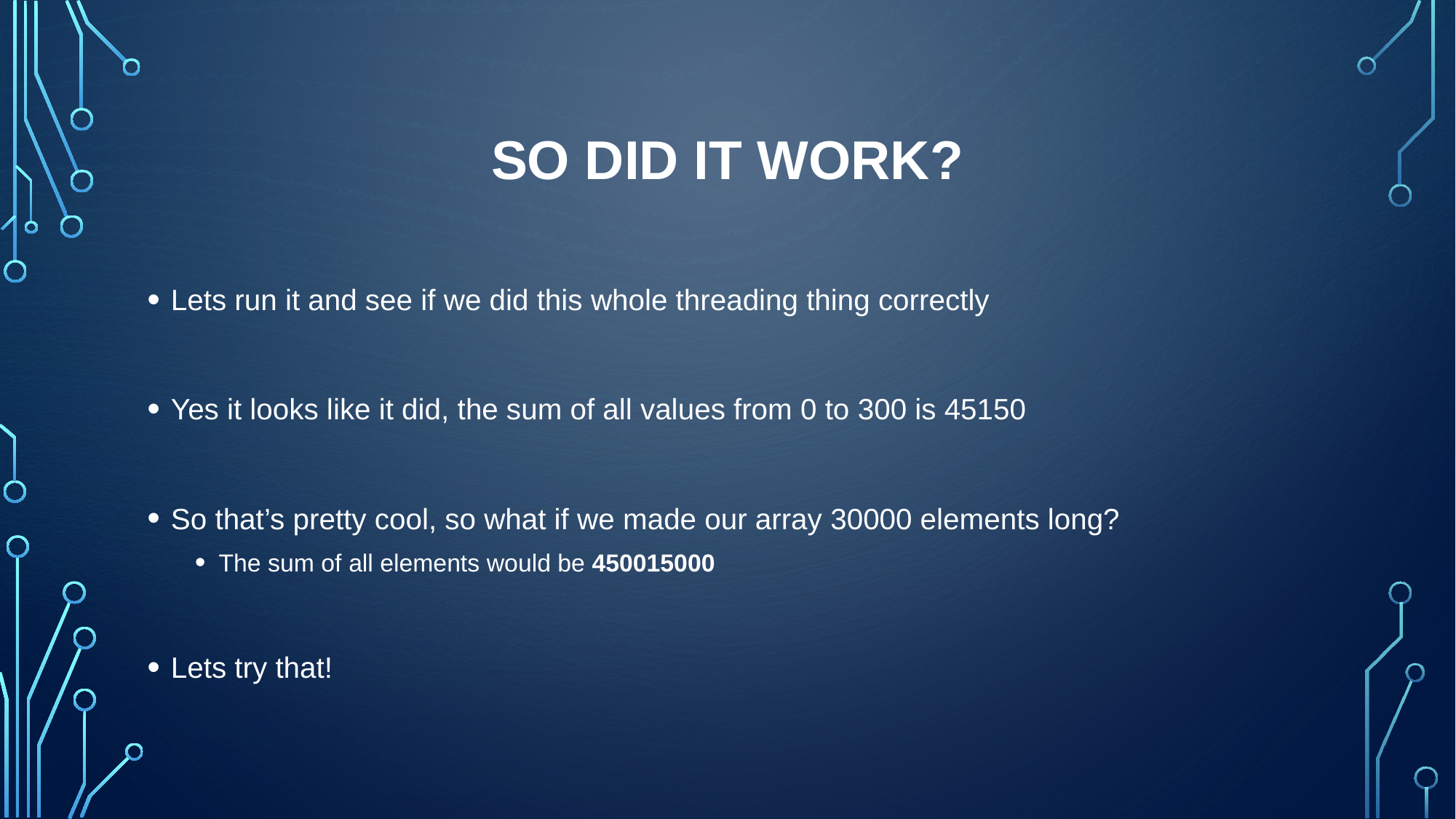

# So did it work?
Lets run it and see if we did this whole threading thing correctly

Yes it looks like it did, the sum of all values from 0 to 300 is 45150

So that’s pretty cool, so what if we made our array 30000 elements long?
The sum of all elements would be 450015000

Lets try that!